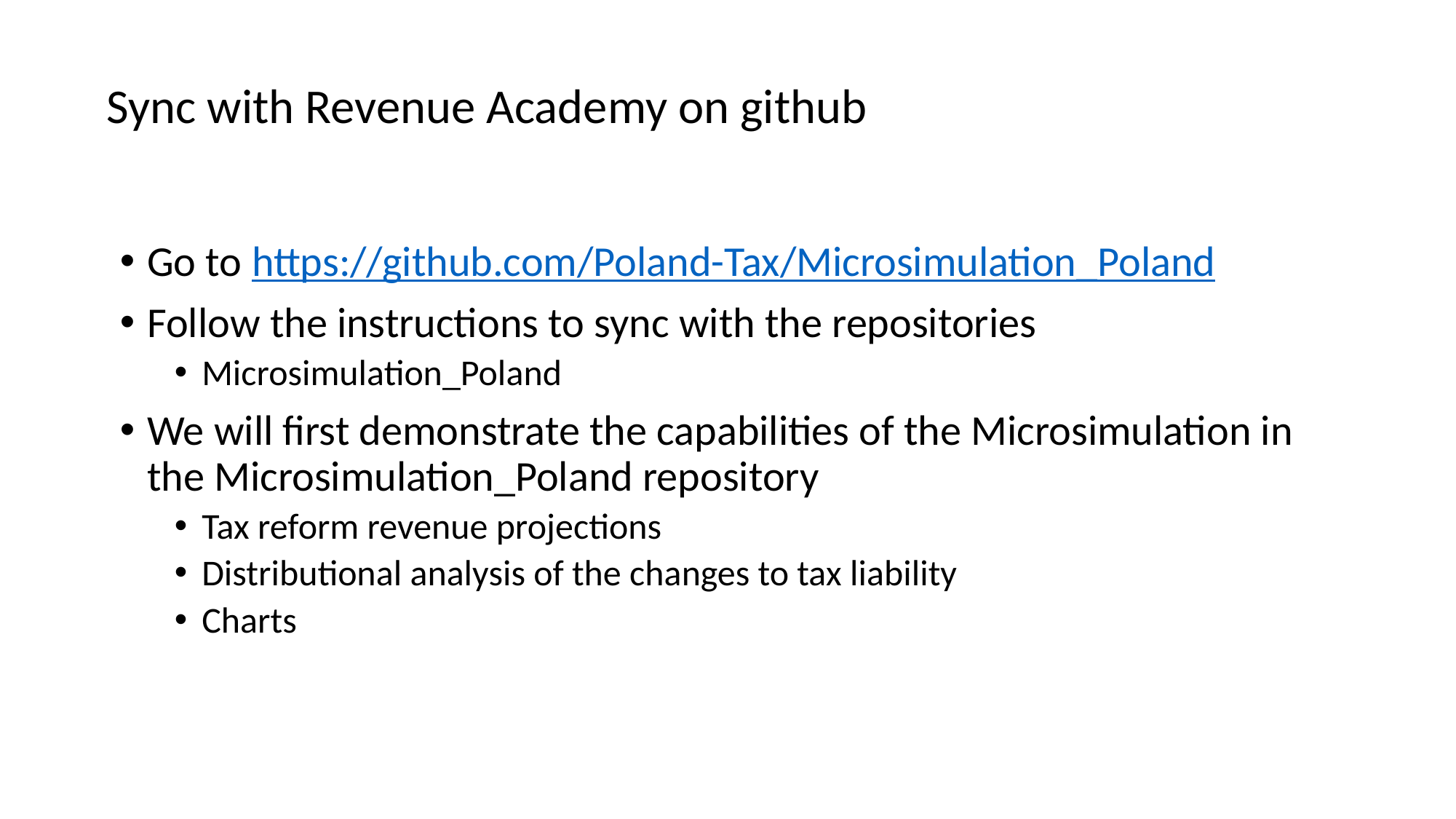

# Sync with Revenue Academy on github

Go to https://github.com/Poland-Tax/Microsimulation_Poland
Follow the instructions to sync with the repositories
Microsimulation_Poland
We will first demonstrate the capabilities of the Microsimulation in the Microsimulation_Poland repository
Tax reform revenue projections
Distributional analysis of the changes to tax liability
Charts